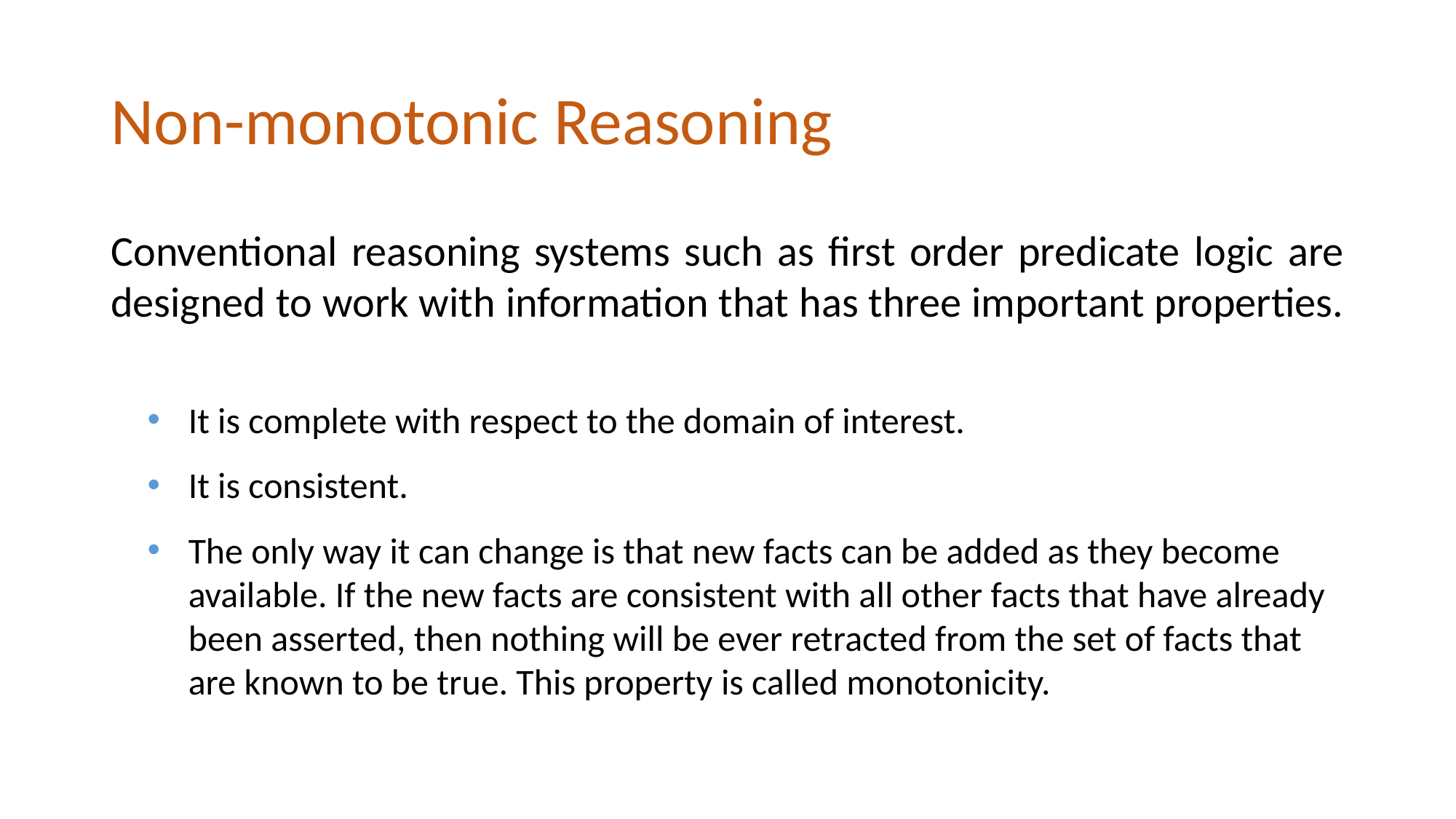

# Non-monotonic Reasoning
Conventional reasoning systems such as first order predicate logic are designed to work with information that has three important properties.

It is complete with respect to the domain of interest.
It is consistent.
The only way it can change is that new facts can be added as they become available. If the new facts are consistent with all other facts that have already been asserted, then nothing will be ever retracted from the set of facts that are known to be true. This property is called monotonicity.